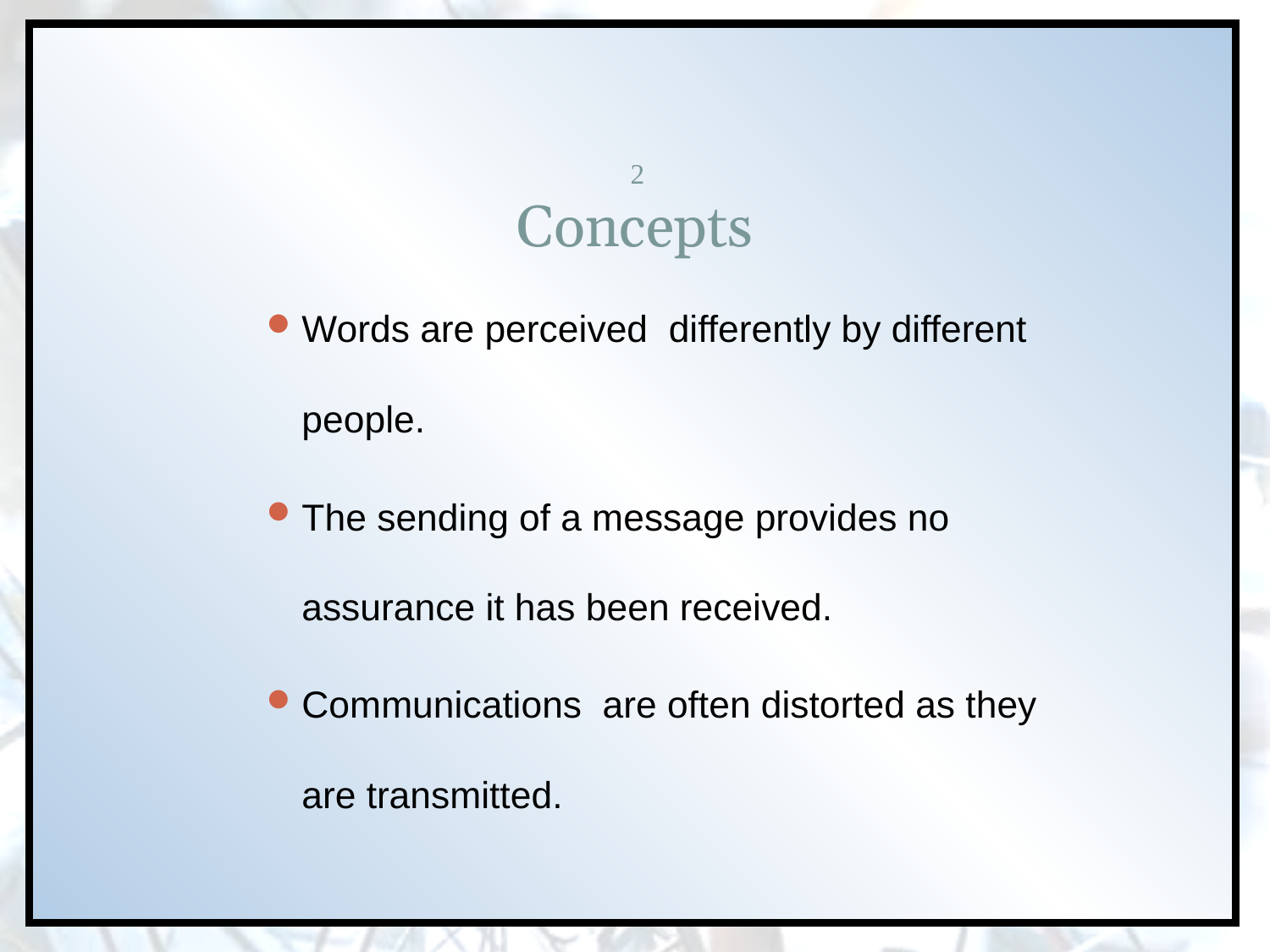

# Concepts
2
Words are perceived  differently by different people.
The sending of a message provides no assurance it has been received.
Communications  are often distorted as they are transmitted.